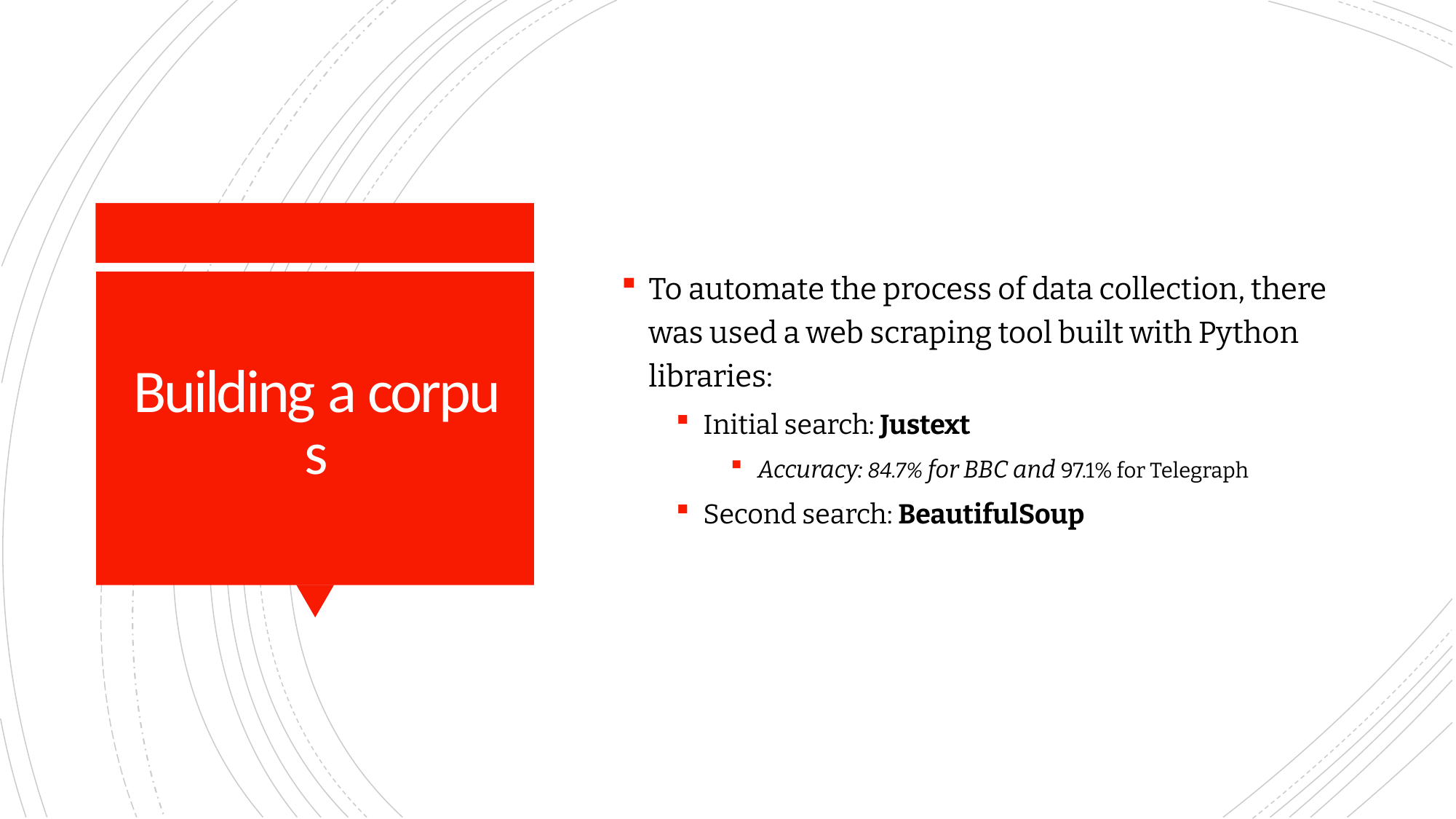

To automate the process of data collection, there was used a web scraping tool built with Python libraries:
Initial search: Justext
Accuracy: 84.7% for BBC and 97.1% for Telegraph
Second search: BeautifulSoup
# Building a corpus